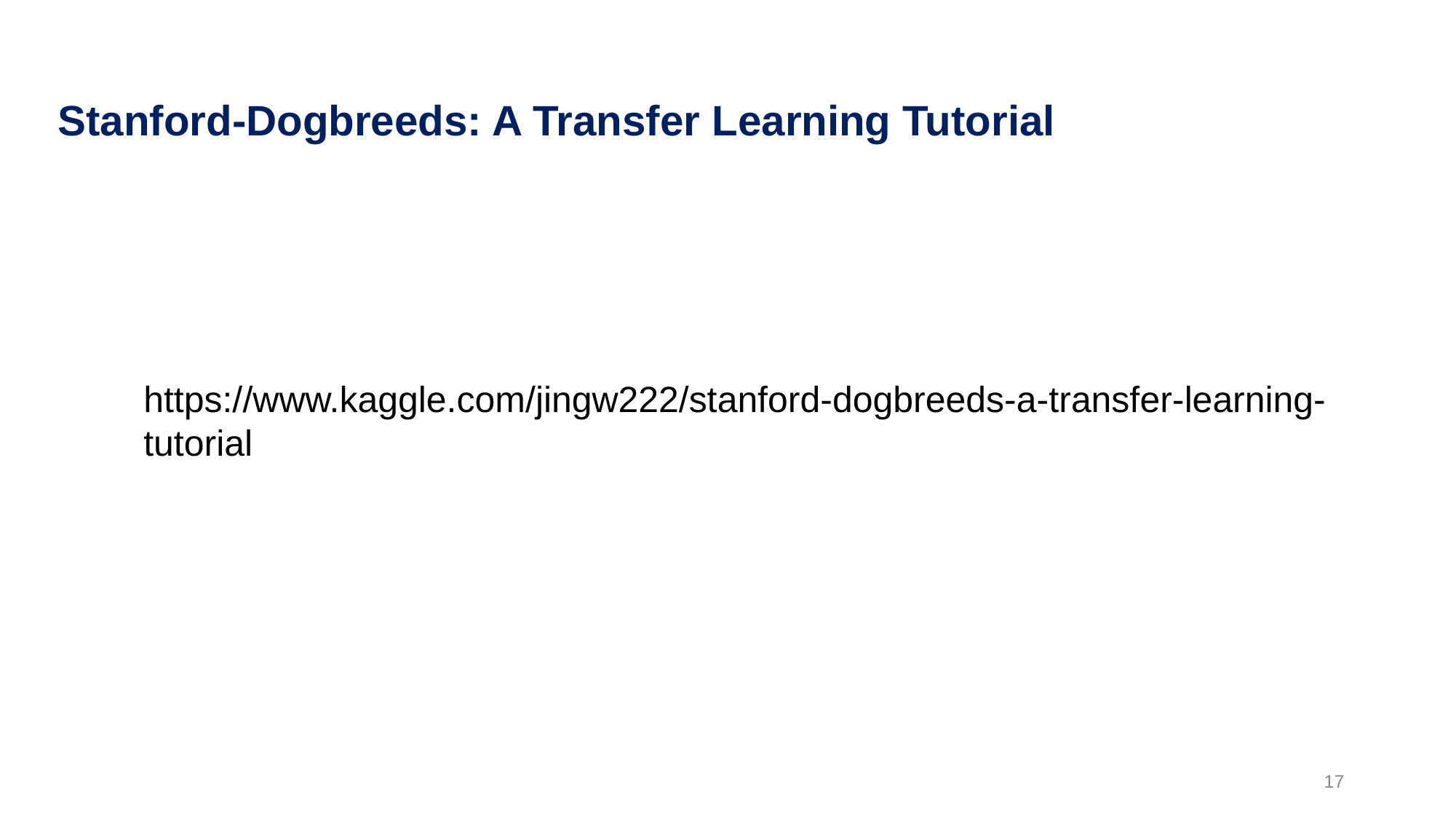

Stanford-Dogbreeds: A Transfer Learning Tutorial
https://www.kaggle.com/jingw222/stanford-dogbreeds-a-transfer-learning-tutorial
17